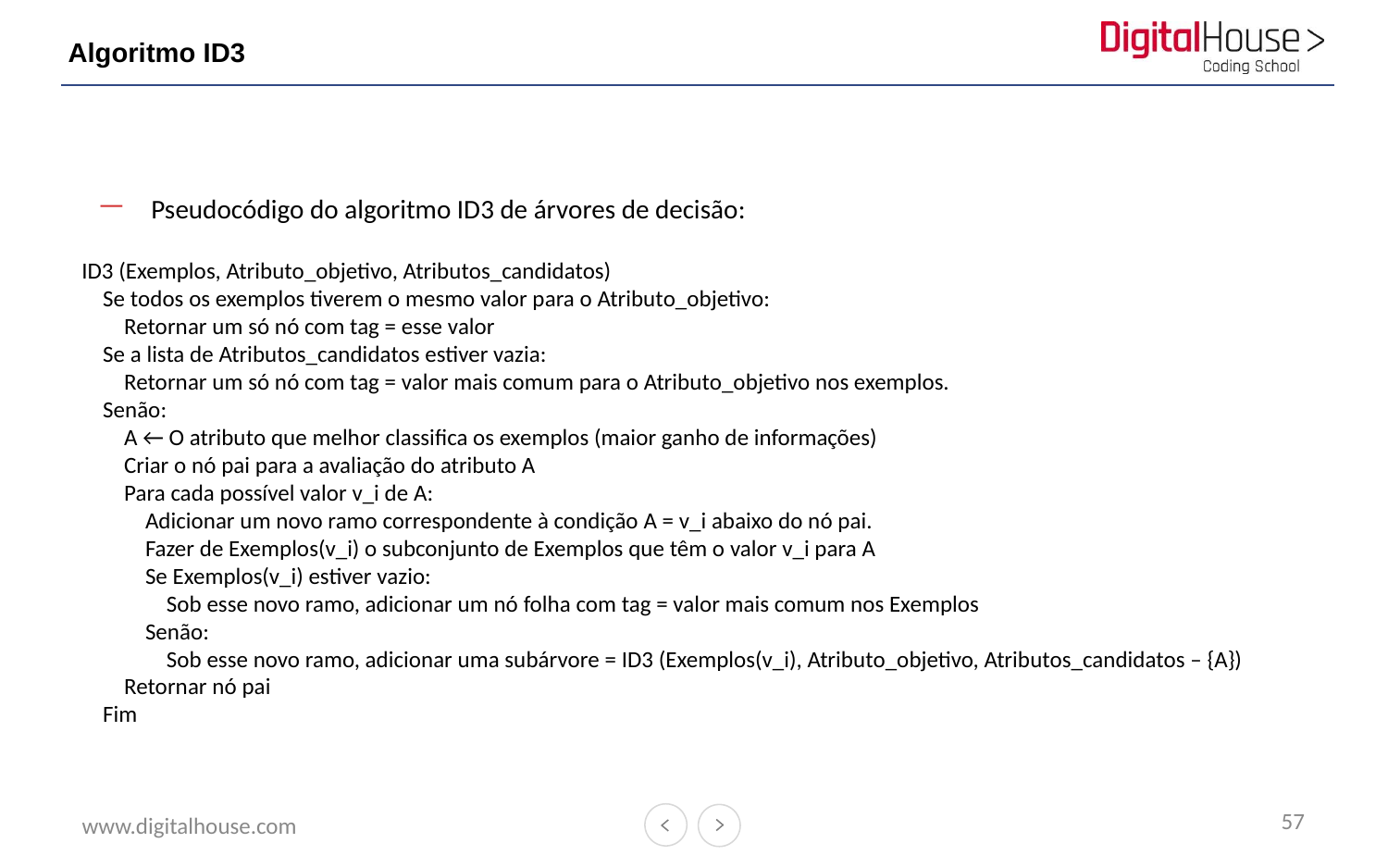

# Algoritmo ID3
Pseudocódigo do algoritmo ID3 de árvores de decisão:
ID3 (Exemplos, Atributo_objetivo, Atributos_candidatos)
    Se todos os exemplos tiverem o mesmo valor para o Atributo_objetivo:
        Retornar um só nó com tag = esse valor
    Se a lista de Atributos_candidatos estiver vazia:
        Retornar um só nó com tag = valor mais comum para o Atributo_objetivo nos exemplos.
    Senão:
        A ← O atributo que melhor classifica os exemplos (maior ganho de informações)
        Criar o nó pai para a avaliação do atributo A
        Para cada possível valor v_i de A:
            Adicionar um novo ramo correspondente à condição A = v_i abaixo do nó pai.
            Fazer de Exemplos(v_i) o subconjunto de Exemplos que têm o valor v_i para A
            Se Exemplos(v_i) estiver vazio:
                Sob esse novo ramo, adicionar um nó folha com tag = valor mais comum nos Exemplos
            Senão:
                Sob esse novo ramo, adicionar uma subárvore = ID3 (Exemplos(v_i), Atributo_objetivo, Atributos_candidatos – {A})
        Retornar nó pai
    Fim
57